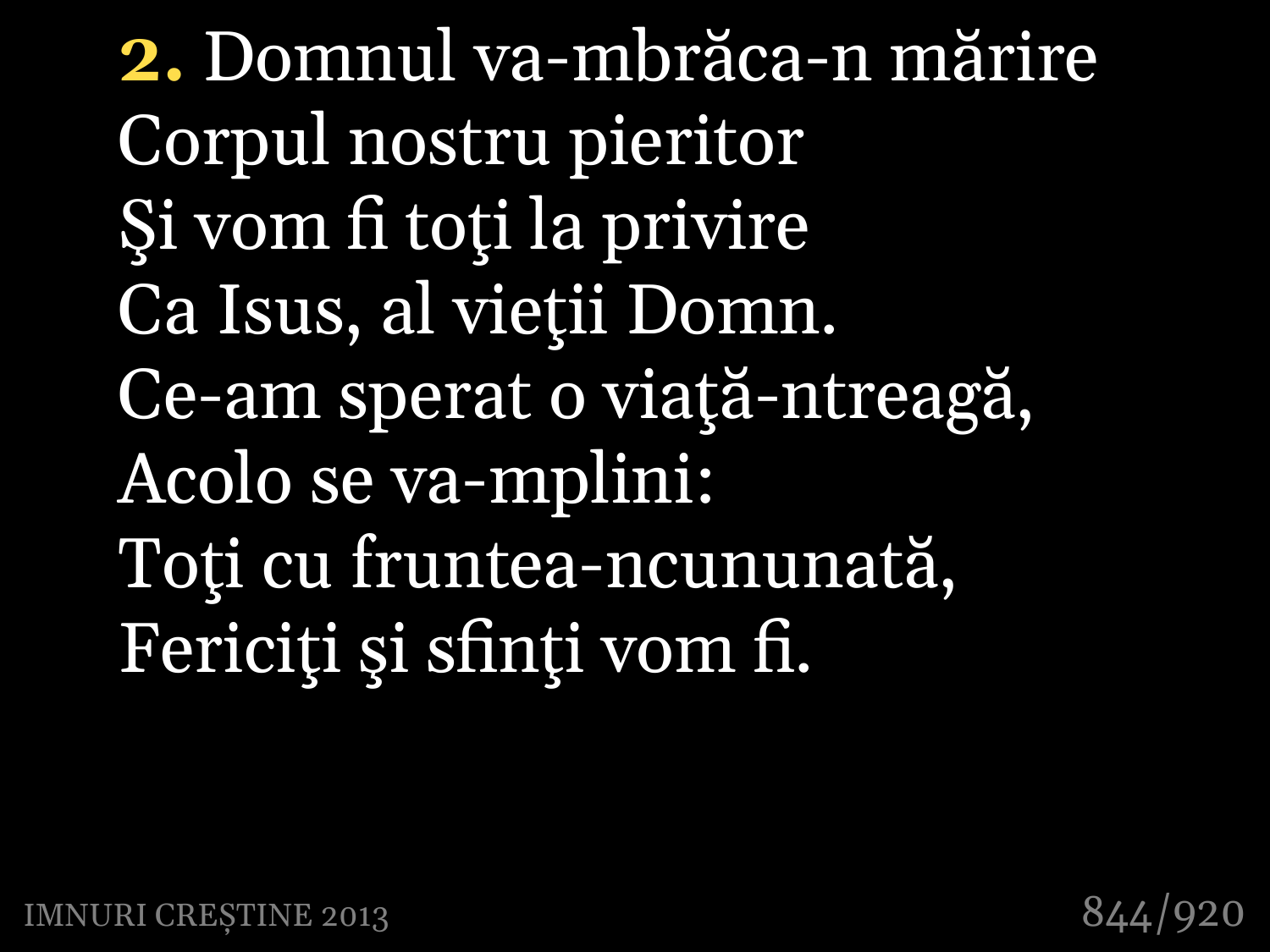

2. Domnul va-mbrăca-n mărire
Corpul nostru pieritor
Şi vom fi toţi la privire
Ca Isus, al vieţii Domn.
Ce-am sperat o viaţă-ntreagă,
Acolo se va-mplini:
Toţi cu fruntea-ncununată,
Fericiţi şi sfinţi vom fi.
844/920
IMNURI CREȘTINE 2013